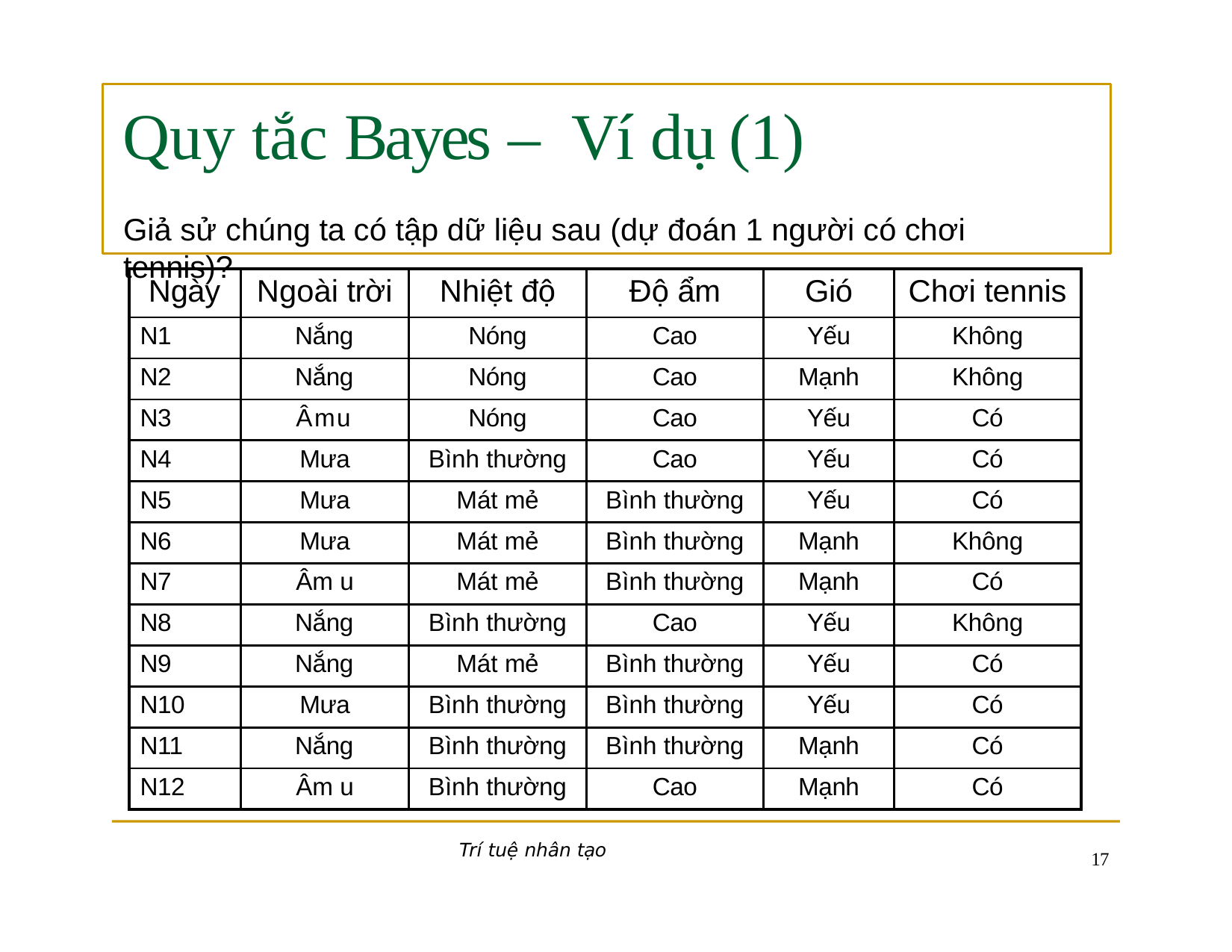

# Quy tắc Bayes –	Ví dụ	(1)
Giả sử chúng ta có tập dữ liệu sau (dự đoán 1 người có chơi tennis)?
| Ngày | Ngoài trời | Nhiệt độ | Độ ẩm | Gió | Chơi tennis |
| --- | --- | --- | --- | --- | --- |
| N1 | Nắng | Nóng | Cao | Yếu | Không |
| N2 | Nắng | Nóng | Cao | Mạnh | Không |
| N3 | Âmu | Nóng | Cao | Yếu | Có |
| N4 | Mưa | Bình thường | Cao | Yếu | Có |
| N5 | Mưa | Mát mẻ | Bình thường | Yếu | Có |
| N6 | Mưa | Mát mẻ | Bình thường | Mạnh | Không |
| N7 | Âm u | Mát mẻ | Bình thường | Mạnh | Có |
| N8 | Nắng | Bình thường | Cao | Yếu | Không |
| N9 | Nắng | Mát mẻ | Bình thường | Yếu | Có |
| N10 | Mưa | Bình thường | Bình thường | Yếu | Có |
| N11 | Nắng | Bình thường | Bình thường | Mạnh | Có |
| N12 | Âm u | Bình thường | Cao | Mạnh | Có |

Trí tuệ nhân tạo
17